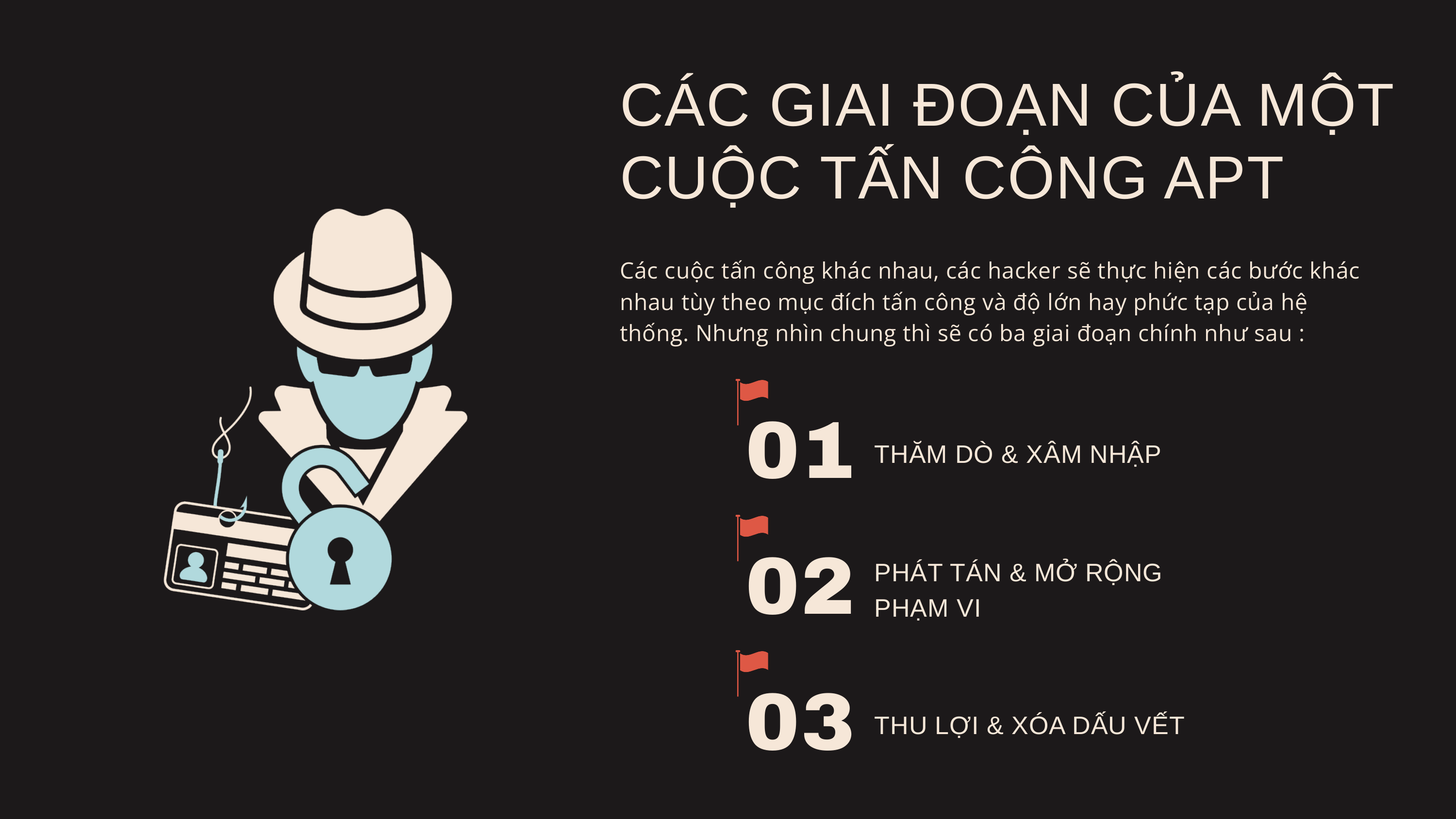

CÁC GIAI ĐOẠN CỦA MỘT CUỘC TẤN CÔNG APT

Các cuộc tấn công khác nhau, các hacker sẽ thực hiện các bước khác nhau tùy theo mục đích tấn công và độ lớn hay phức tạp của hệ thống. Nhưng nhìn chung thì sẽ có ba giai đoạn chính như sau :

01
THĂM DÒ & XÂM NHẬP

02
PHÁT TÁN & MỞ RỘNG PHẠM VI

03
THU LỢI & XÓA DẤU VẾT